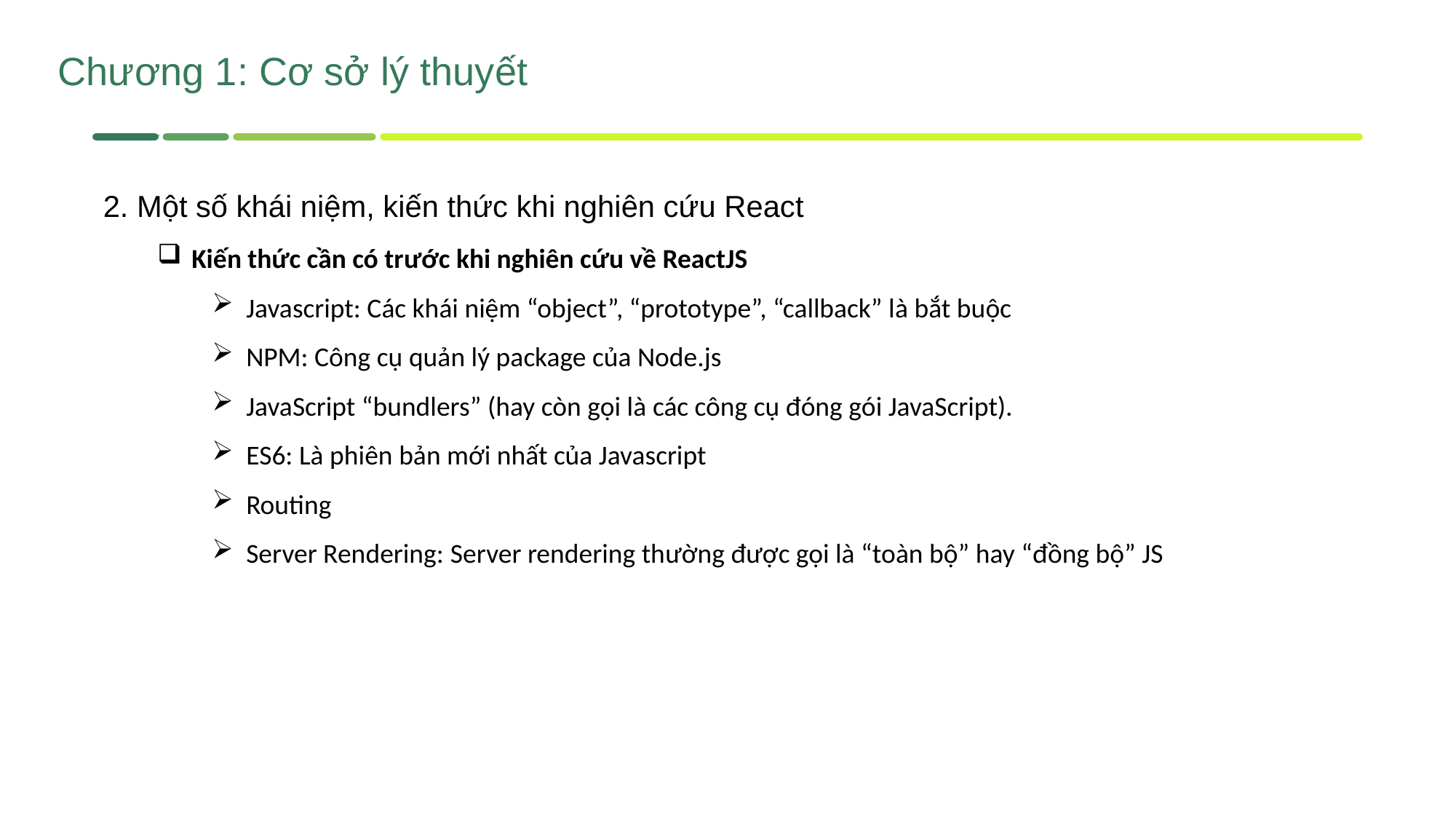

Chương 1: Cơ sở lý thuyết

2. Một số khái niệm, kiến thức khi nghiên cứu React
Kiến thức cần có trước khi nghiên cứu về ReactJS
Javascript: Các khái niệm “object”, “prototype”, “callback” là bắt buộc
NPM: Công cụ quản lý package của Node.js
JavaScript “bundlers” (hay còn gọi là các công cụ đóng gói JavaScript).
ES6: Là phiên bản mới nhất của Javascript
Routing
Server Rendering: Server rendering thường được gọi là “toàn bộ” hay “đồng bộ” JS